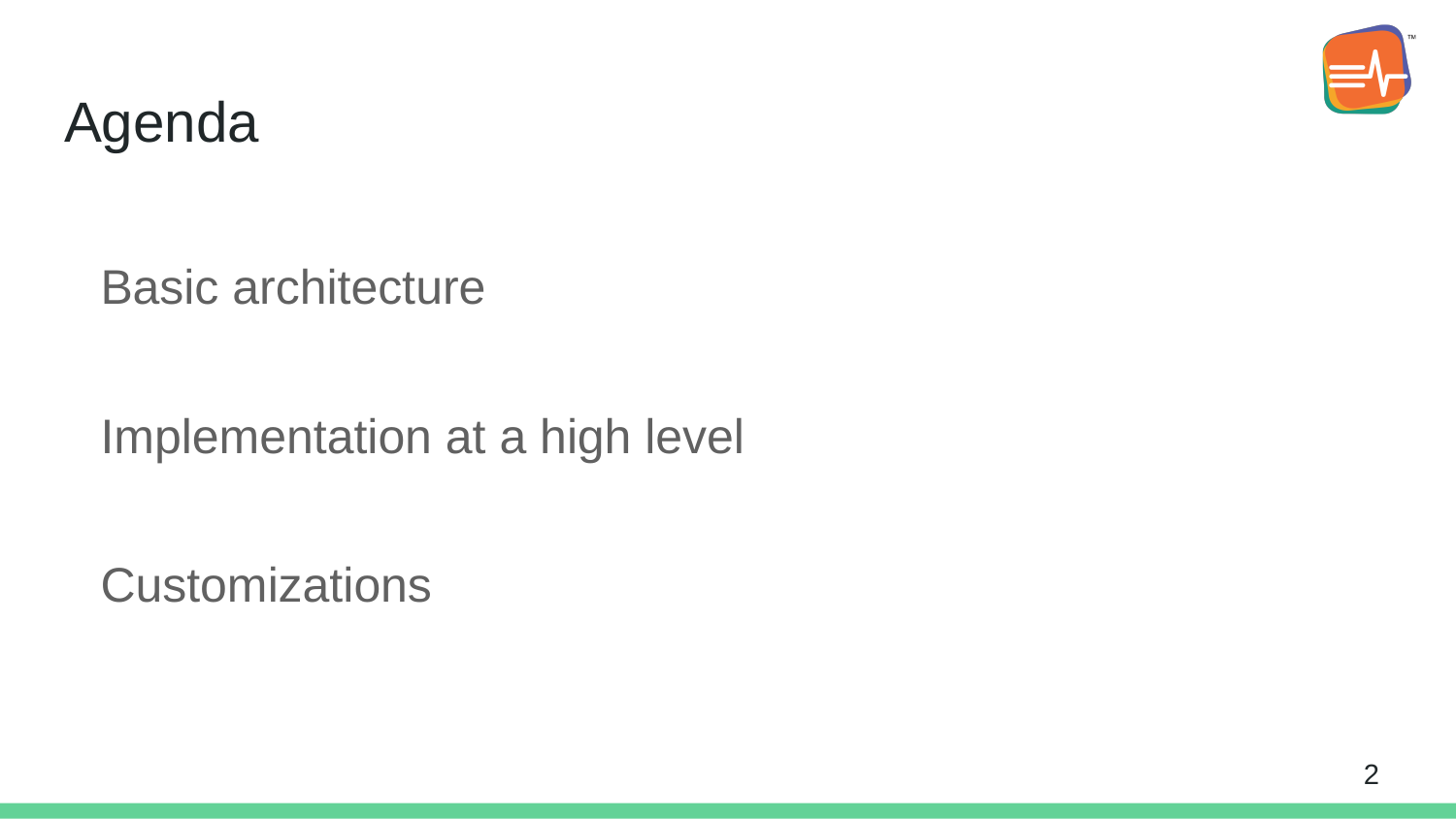

# Agenda
Basic architecture
Implementation at a high level
Customizations
2